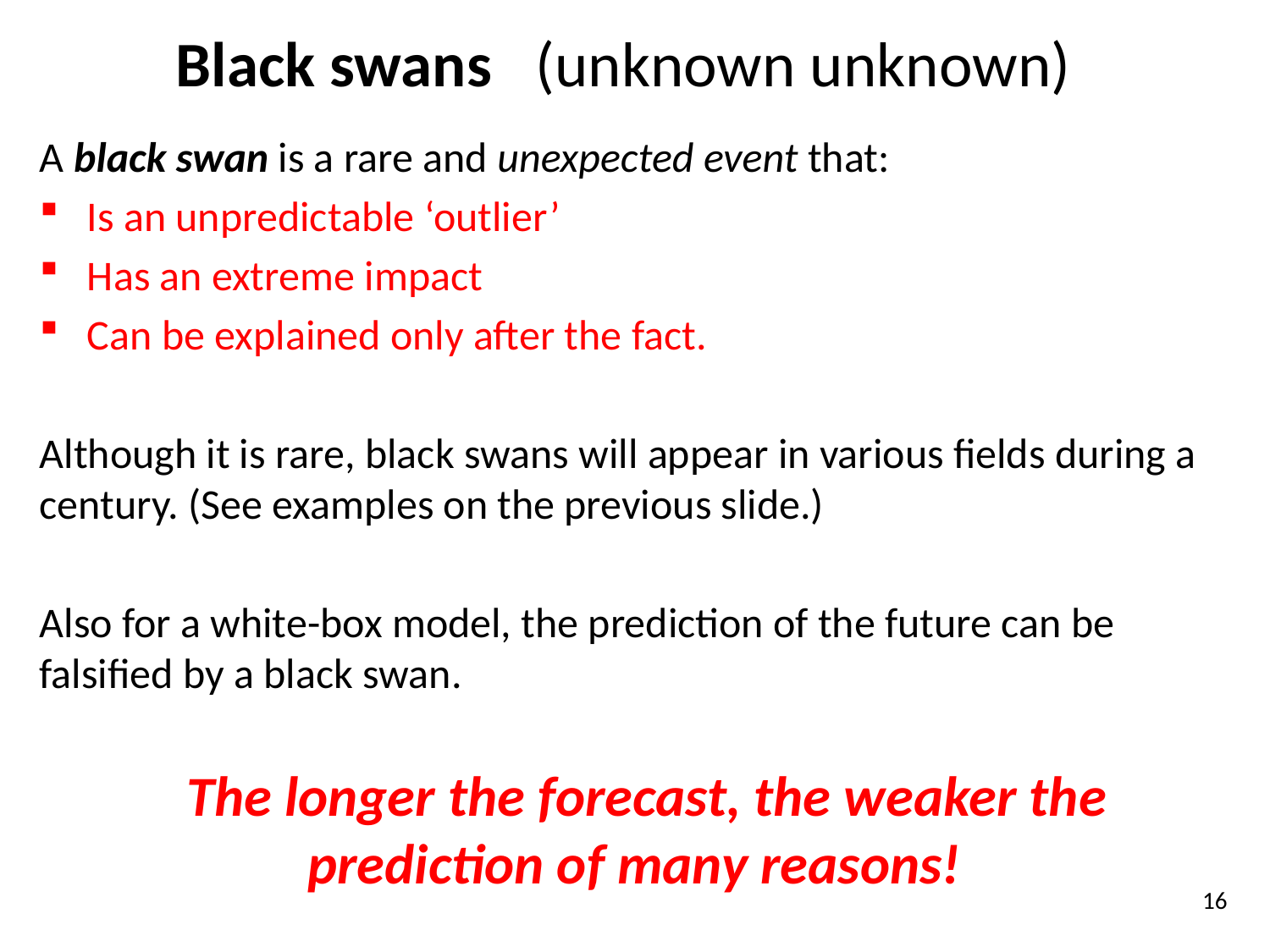

# Black swans   (unknown unknown)
A black swan is a rare and unexpected event that:
Is an unpredictable ‘outlier’
Has an extreme impact
Can be explained only after the fact.

Although it is rare, black swans will appear in various fields during a century. (See examples on the previous slide.)

Also for a white-box model, the prediction of the future can be falsified by a black swan.
The longer the forecast, the weaker the prediction of many reasons!
16